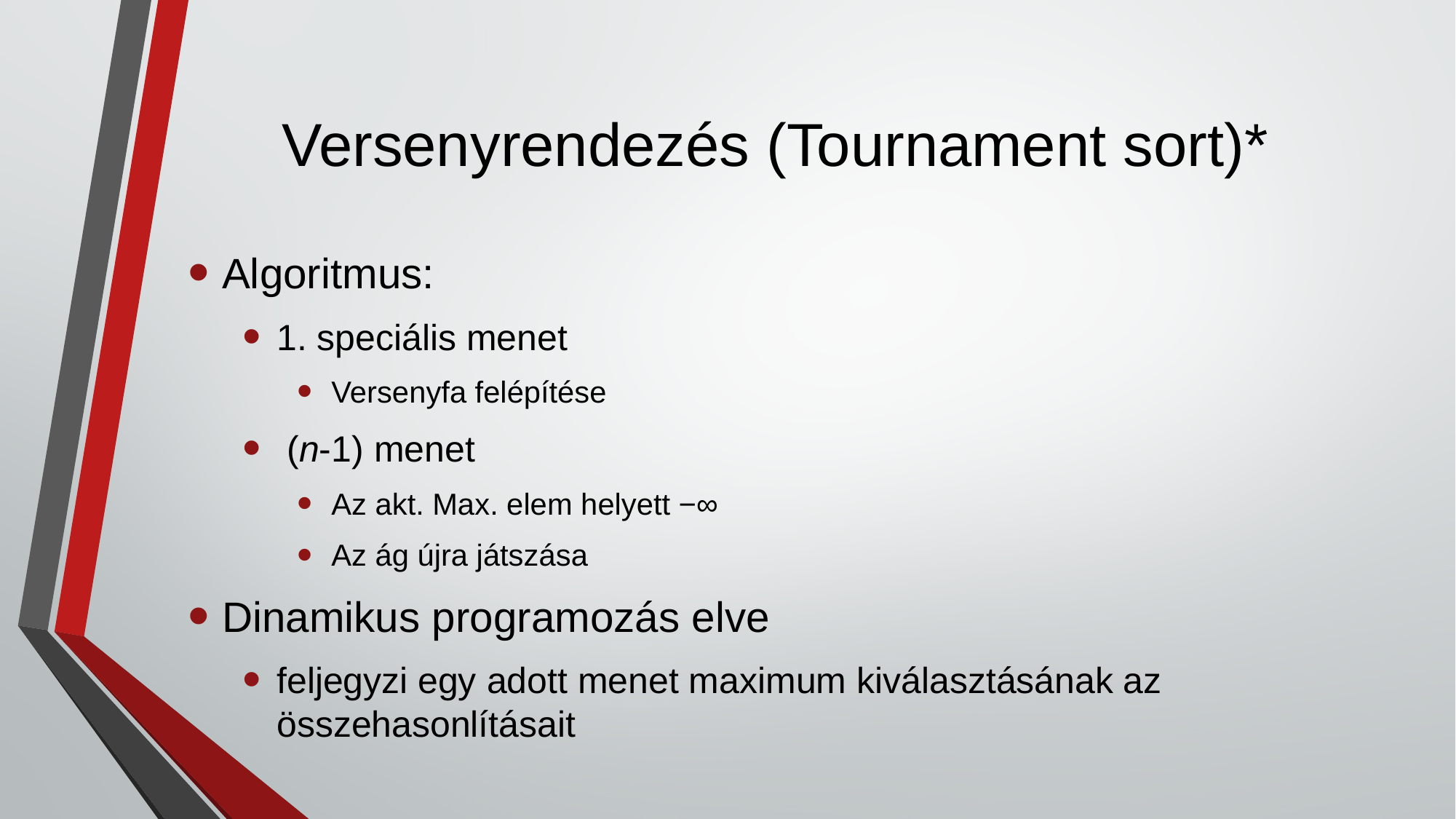

# Versenyrendezés (Tournament sort)*
Algoritmus:
1. speciális menet
Versenyfa felépítése
 (n-1) menet
Az akt. Max. elem helyett −∞
Az ág újra játszása
Dinamikus programozás elve
feljegyzi egy adott menet maximum kiválasztásának az összehasonlításait